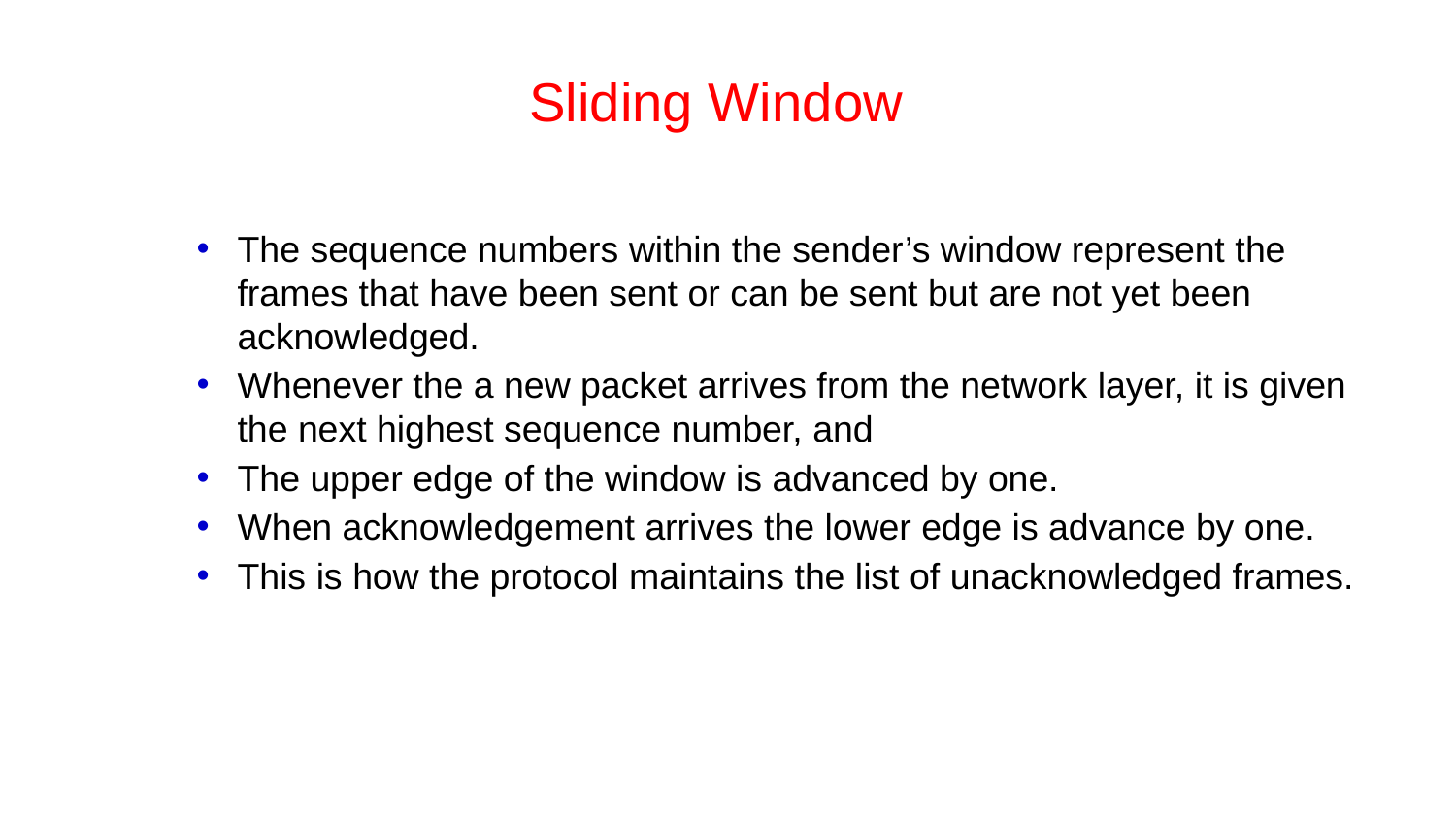

# Sliding Window
The sequence numbers within the sender’s window represent the frames that have been sent or can be sent but are not yet been acknowledged.
Whenever the a new packet arrives from the network layer, it is given the next highest sequence number, and
The upper edge of the window is advanced by one.
When acknowledgement arrives the lower edge is advance by one.
This is how the protocol maintains the list of unacknowledged frames.